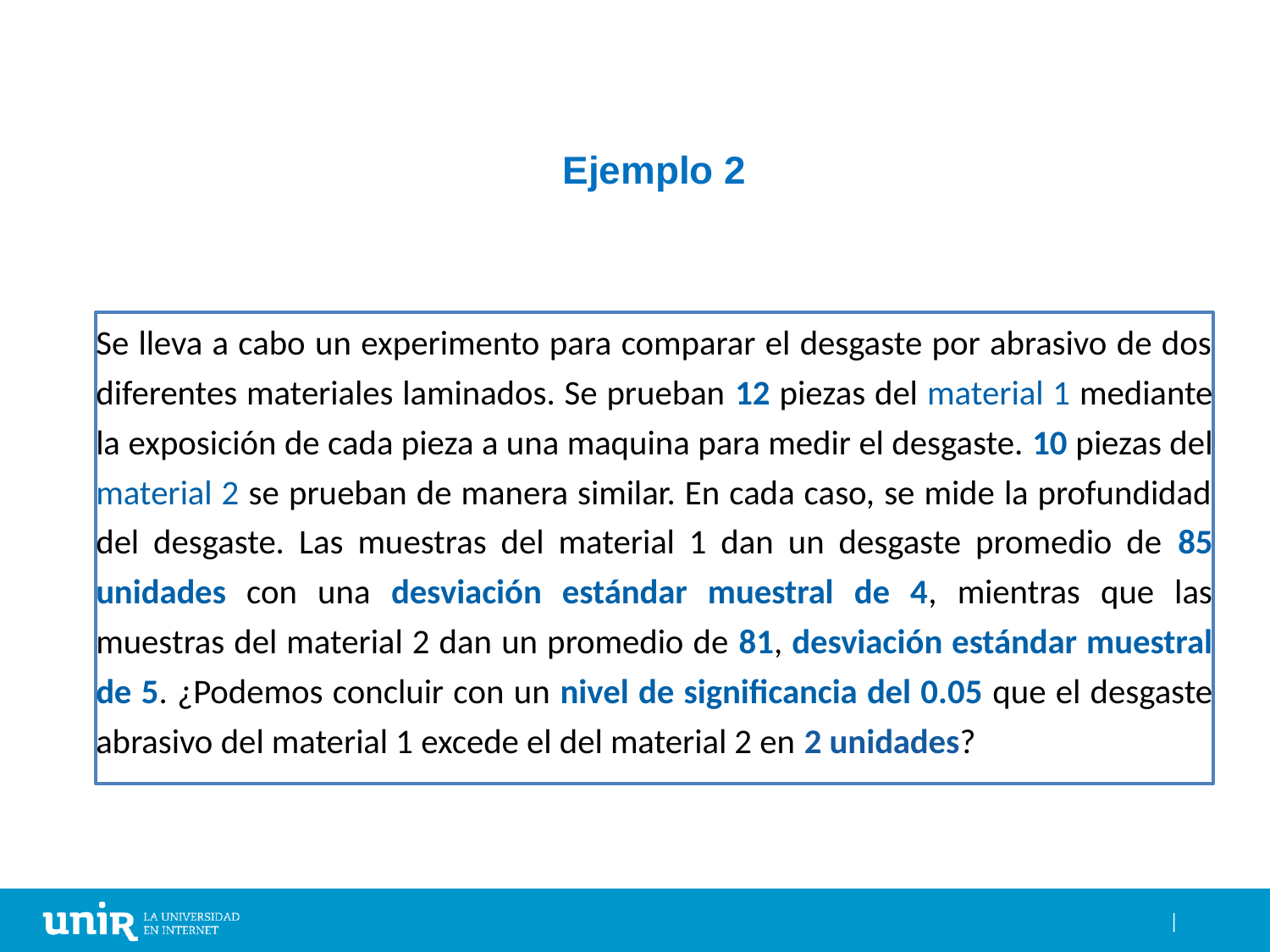

# Ejemplo 2
Se lleva a cabo un experimento para comparar el desgaste por abrasivo de dos diferentes materiales laminados. Se prueban 12 piezas del material 1 mediante la exposición de cada pieza a una maquina para medir el desgaste. 10 piezas del material 2 se prueban de manera similar. En cada caso, se mide la profundidad del desgaste. Las muestras del material 1 dan un desgaste promedio de 85 unidades con una desviación estándar muestral de 4, mientras que las muestras del material 2 dan un promedio de 81, desviación estándar muestral de 5. ¿Podemos concluir con un nivel de significancia del 0.05 que el desgaste abrasivo del material 1 excede el del material 2 en 2 unidades?